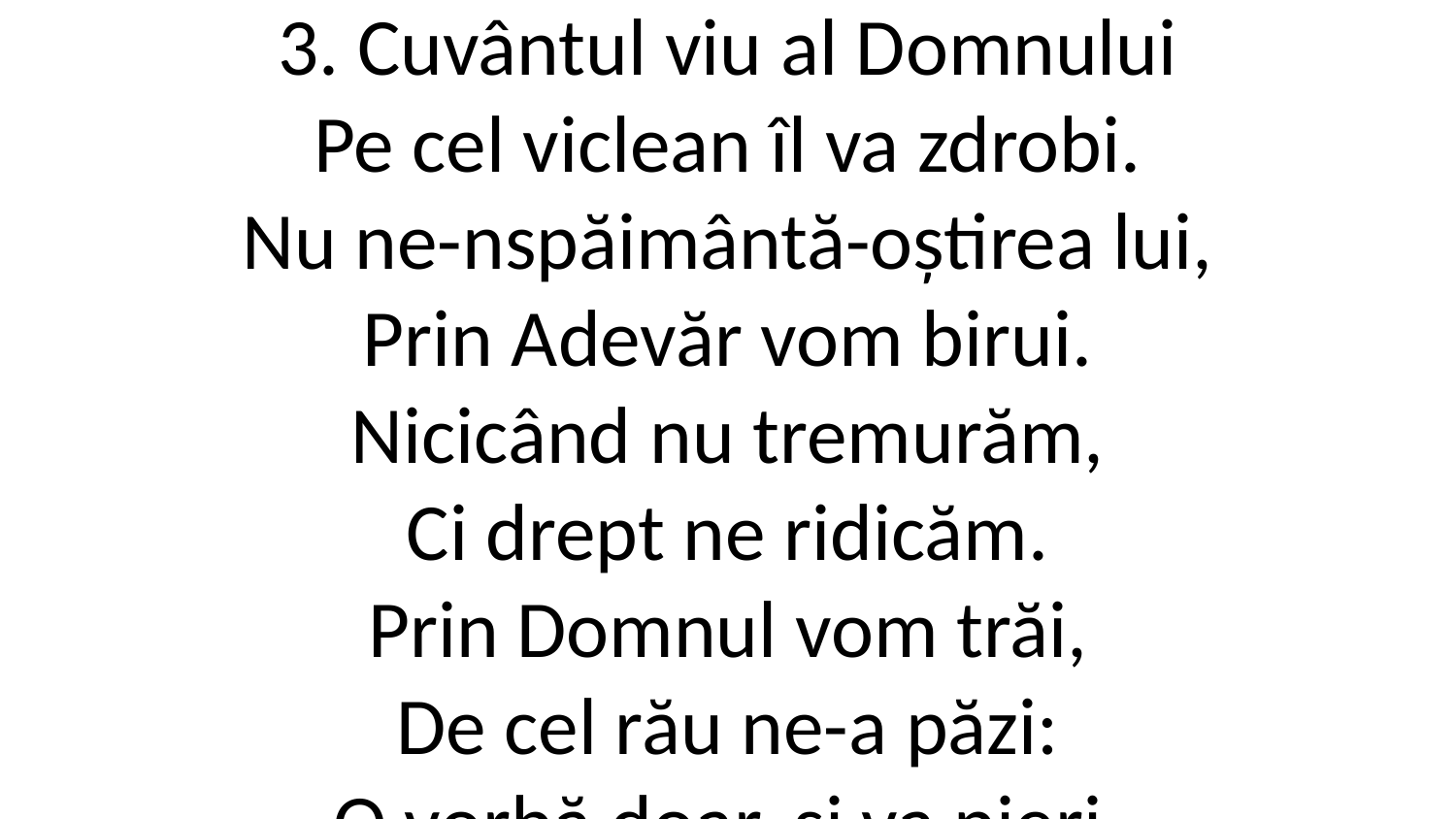

3. Cuvântul viu al Domnului
Pe cel viclean îl va zdrobi.
Nu ne-nspăimântă-oștirea lui,
Prin Adevăr vom birui.
Nicicând nu tremurăm,
Ci drept ne ridicăm.
Prin Domnul vom trăi,
De cel rău ne-a păzi:
O vorbă doar, și va pieri.